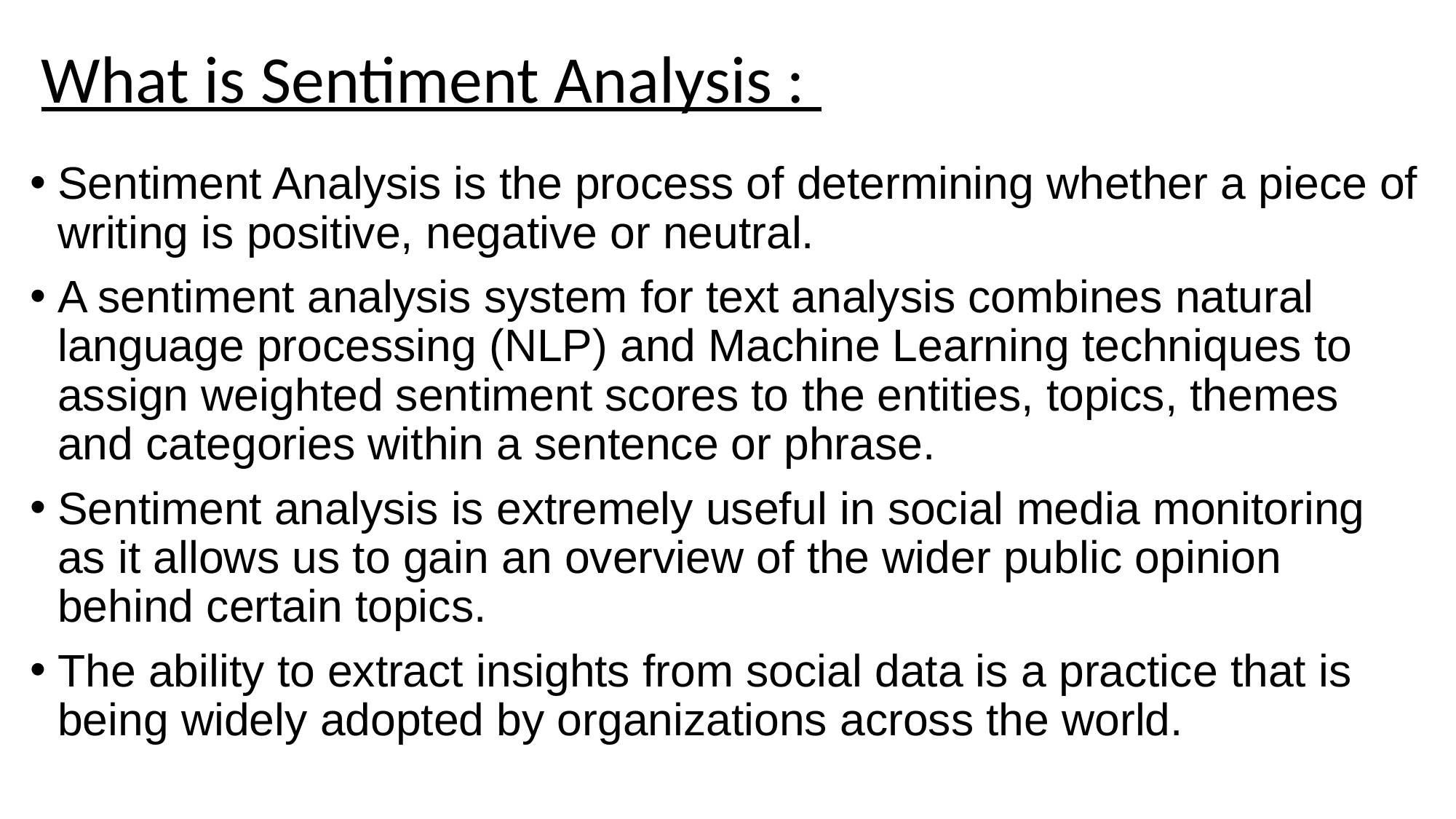

# What is Sentiment Analysis :
Sentiment Analysis is the process of determining whether a piece of writing is positive, negative or neutral.
A sentiment analysis system for text analysis combines natural language processing (NLP) and Machine Learning techniques to assign weighted sentiment scores to the entities, topics, themes and categories within a sentence or phrase.
Sentiment analysis is extremely useful in social media monitoring as it allows us to gain an overview of the wider public opinion behind certain topics.
The ability to extract insights from social data is a practice that is being widely adopted by organizations across the world.